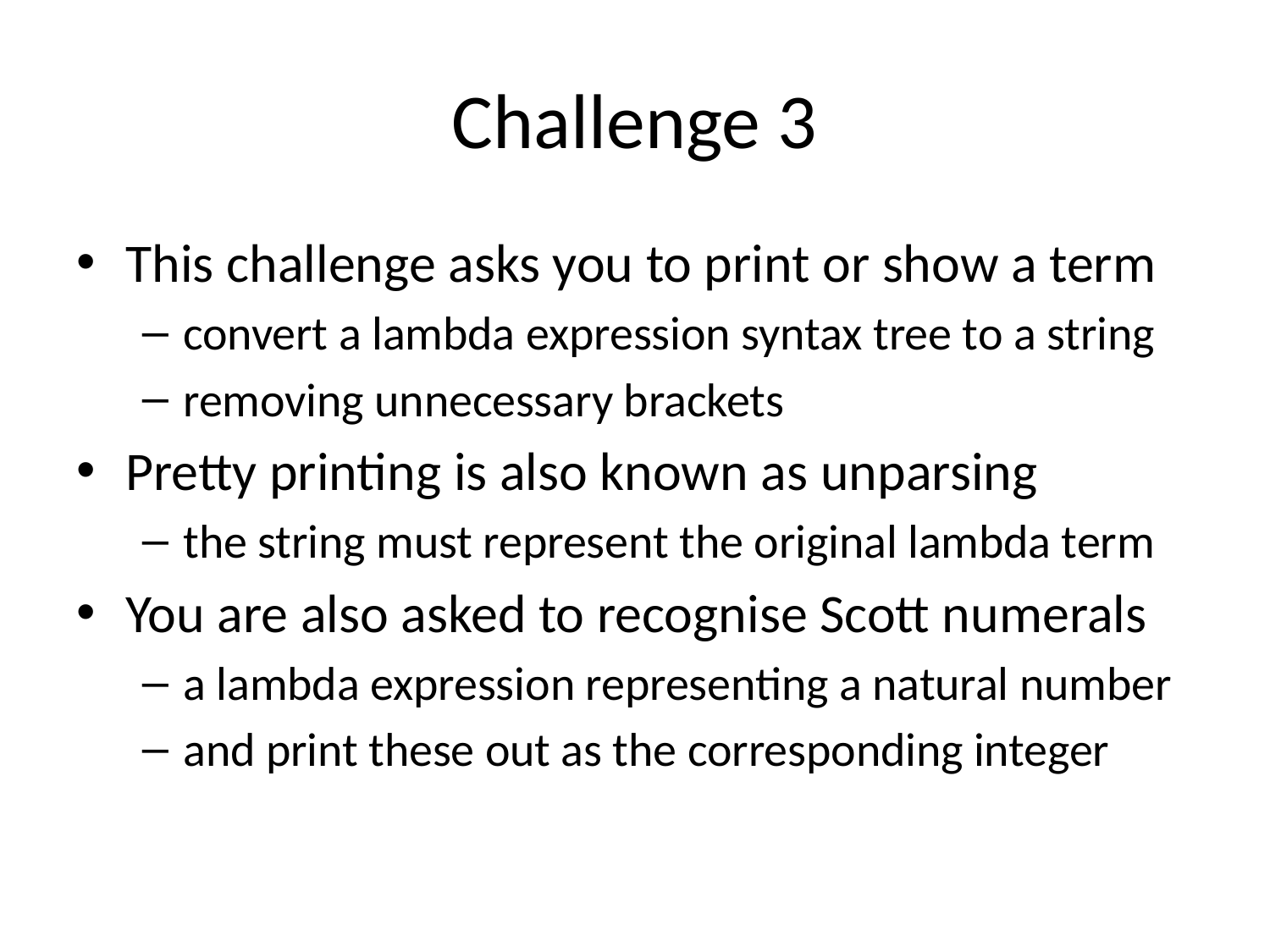

# Challenge 3
This challenge asks you to print or show a term
convert a lambda expression syntax tree to a string
removing unnecessary brackets
Pretty printing is also known as unparsing
the string must represent the original lambda term
You are also asked to recognise Scott numerals
a lambda expression representing a natural number
and print these out as the corresponding integer